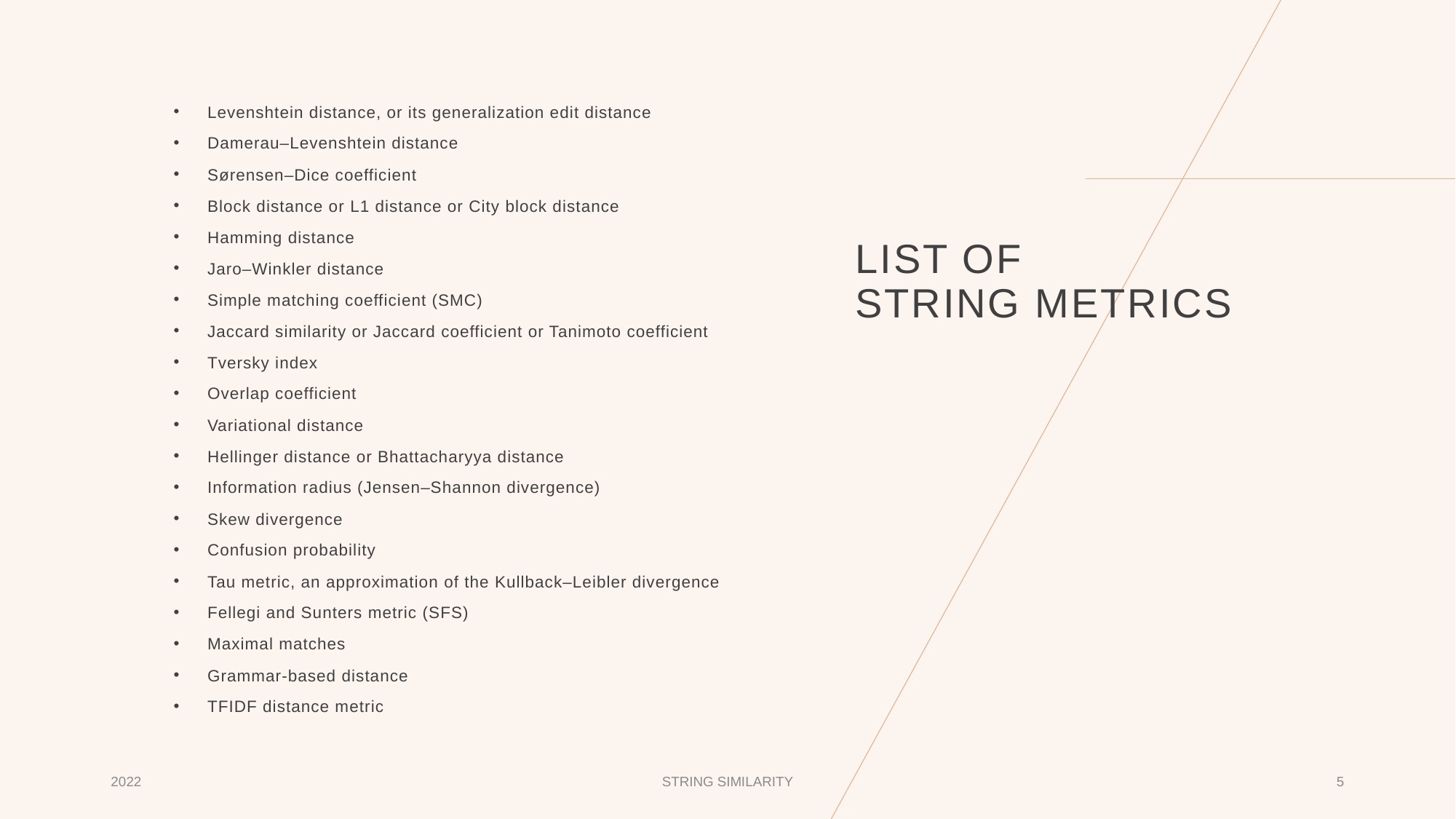

Levenshtein distance, or its generalization edit distance
Damerau–Levenshtein distance
Sørensen–Dice coefficient
Block distance or L1 distance or City block distance
Hamming distance
Jaro–Winkler distance
Simple matching coefficient (SMC)
Jaccard similarity or Jaccard coefficient or Tanimoto coefficient
Tversky index
Overlap coefficient
Variational distance
Hellinger distance or Bhattacharyya distance
Information radius (Jensen–Shannon divergence)
Skew divergence
Confusion probability
Tau metric, an approximation of the Kullback–Leibler divergence
Fellegi and Sunters metric (SFS)
Maximal matches
Grammar-based distance
TFIDF distance metric
# LIST OF string metrics
2022
STRING SIMILARITY
5